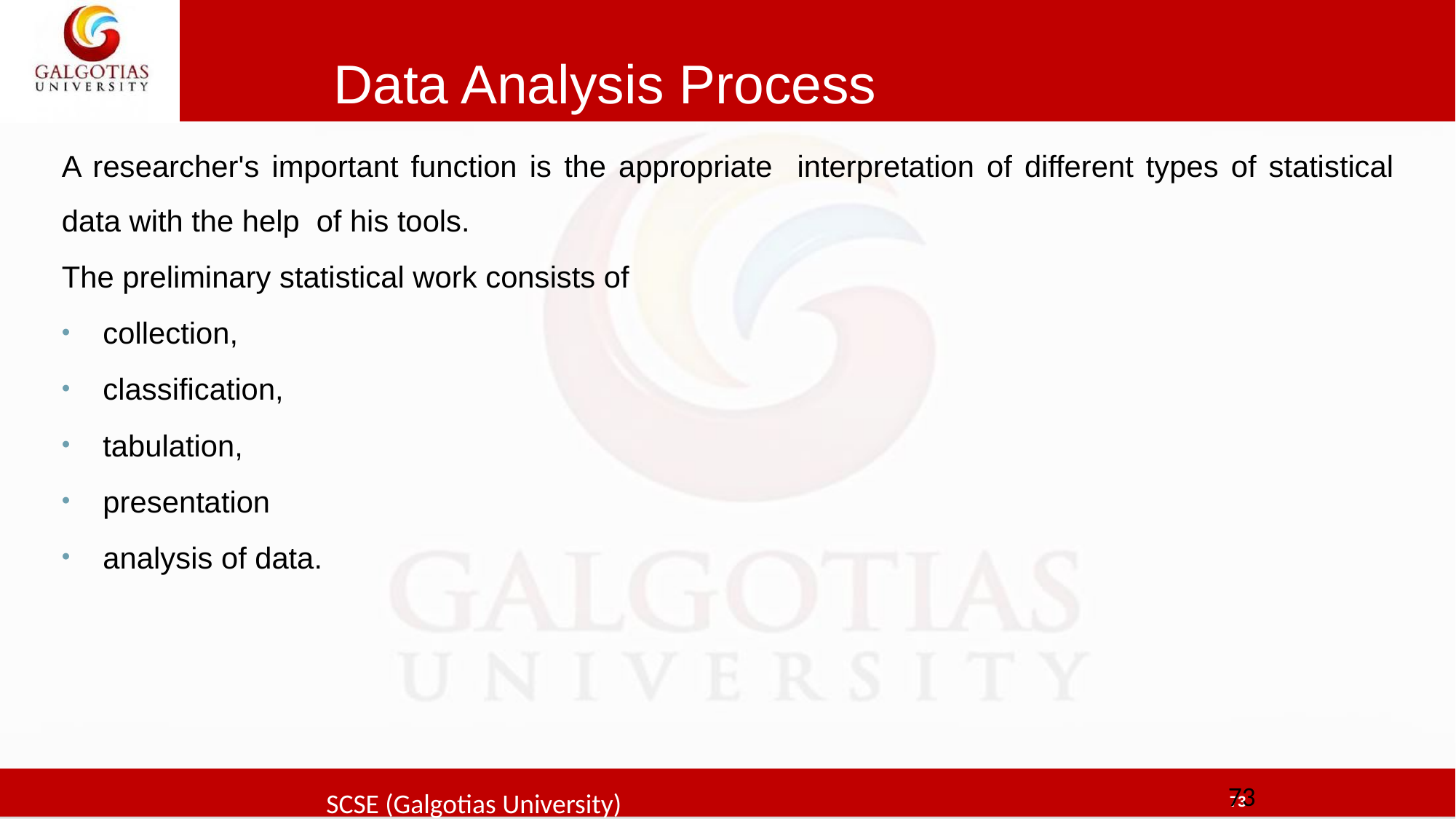

# Data Analysis Process
A researcher's important function is the appropriate  interpretation of different types of statistical data with the help  of his tools.
The preliminary statistical work consists of
collection,
classification,
tabulation,
presentation
analysis of data.
73
SCSE (Galgotias University)
73